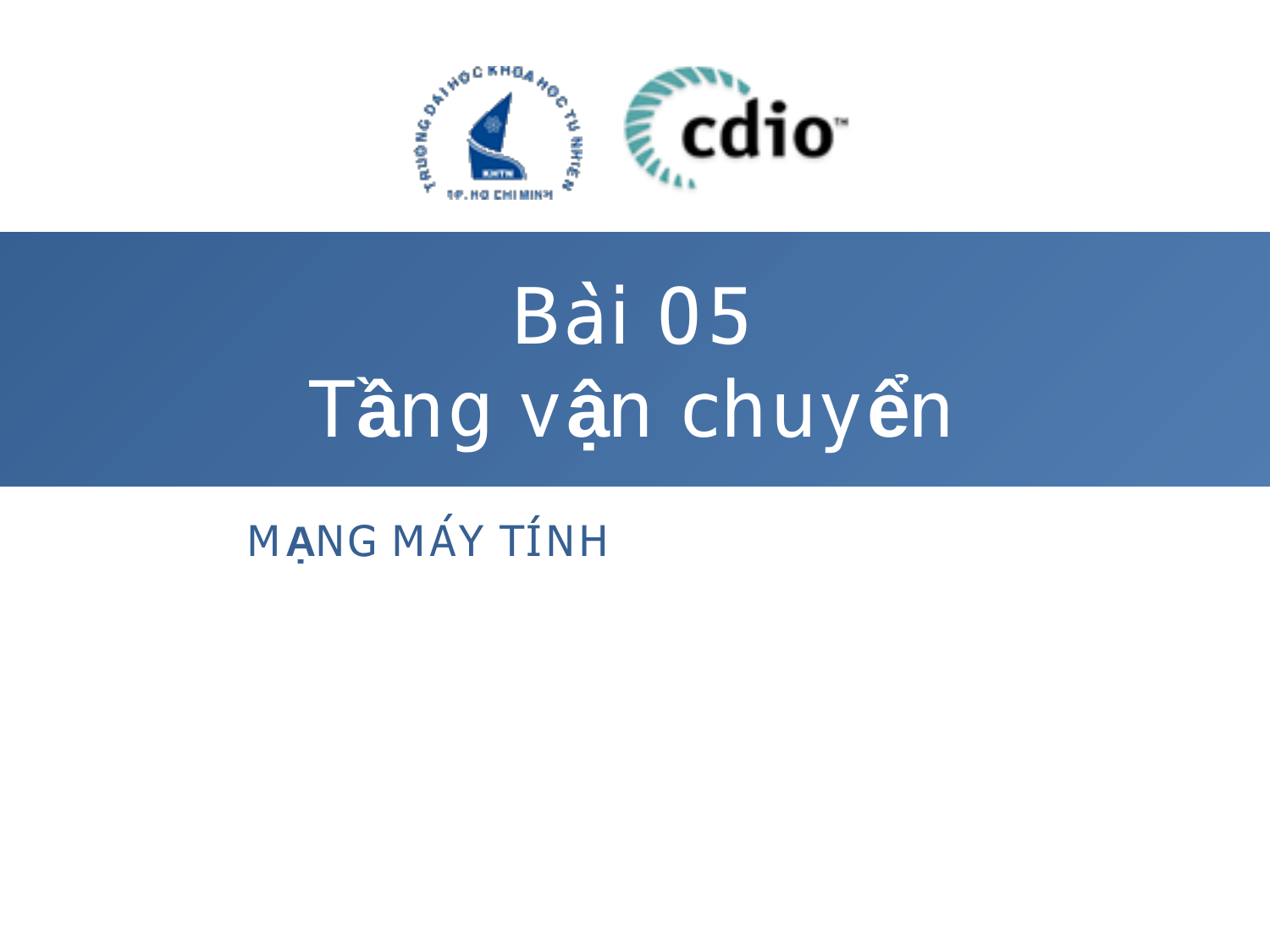

# Bài 05 Tầng vận chuyển
MẠNG MÁY TÍNH